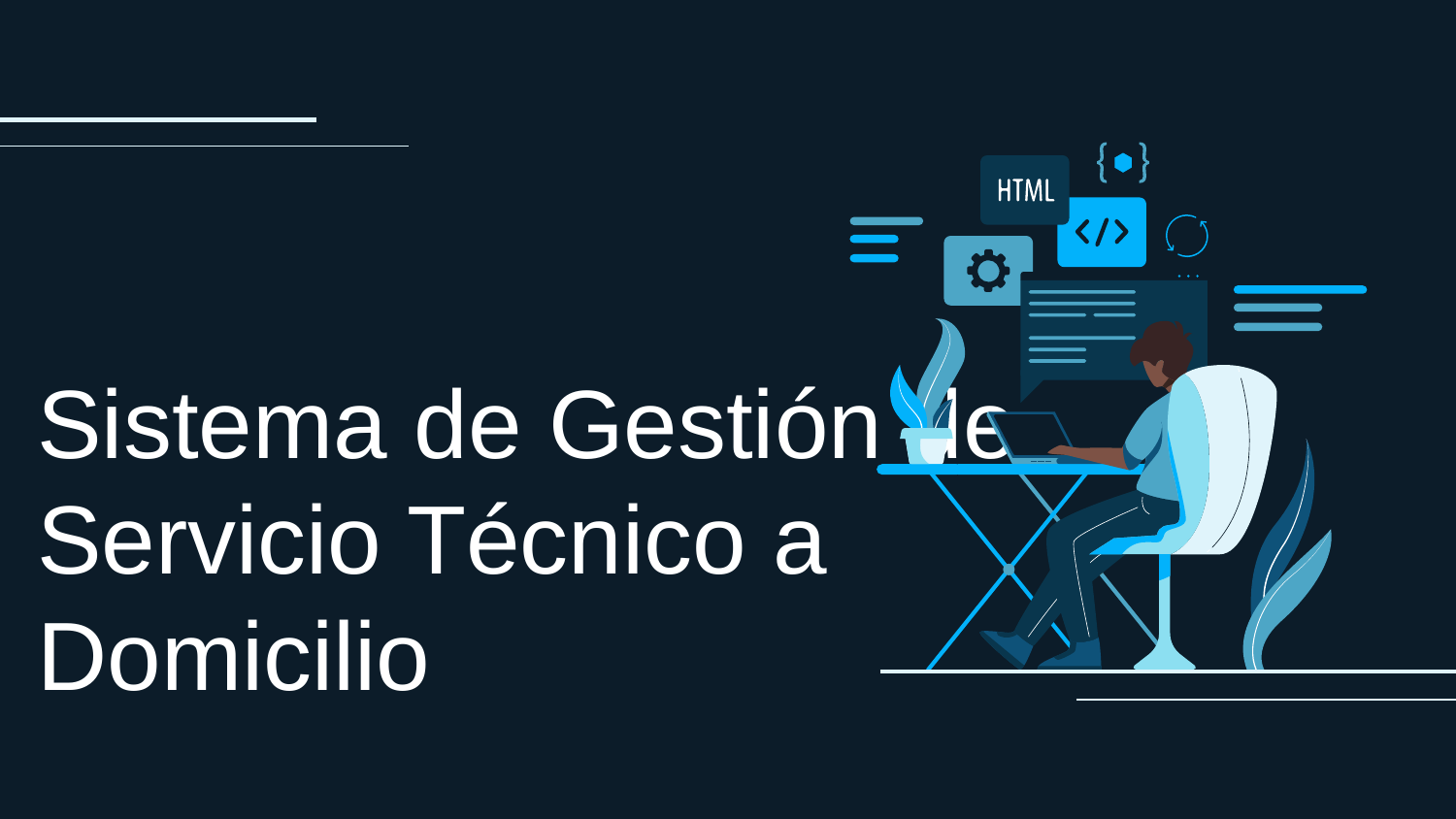

# Sistema de Gestión de Servicio Técnico a Domicilio